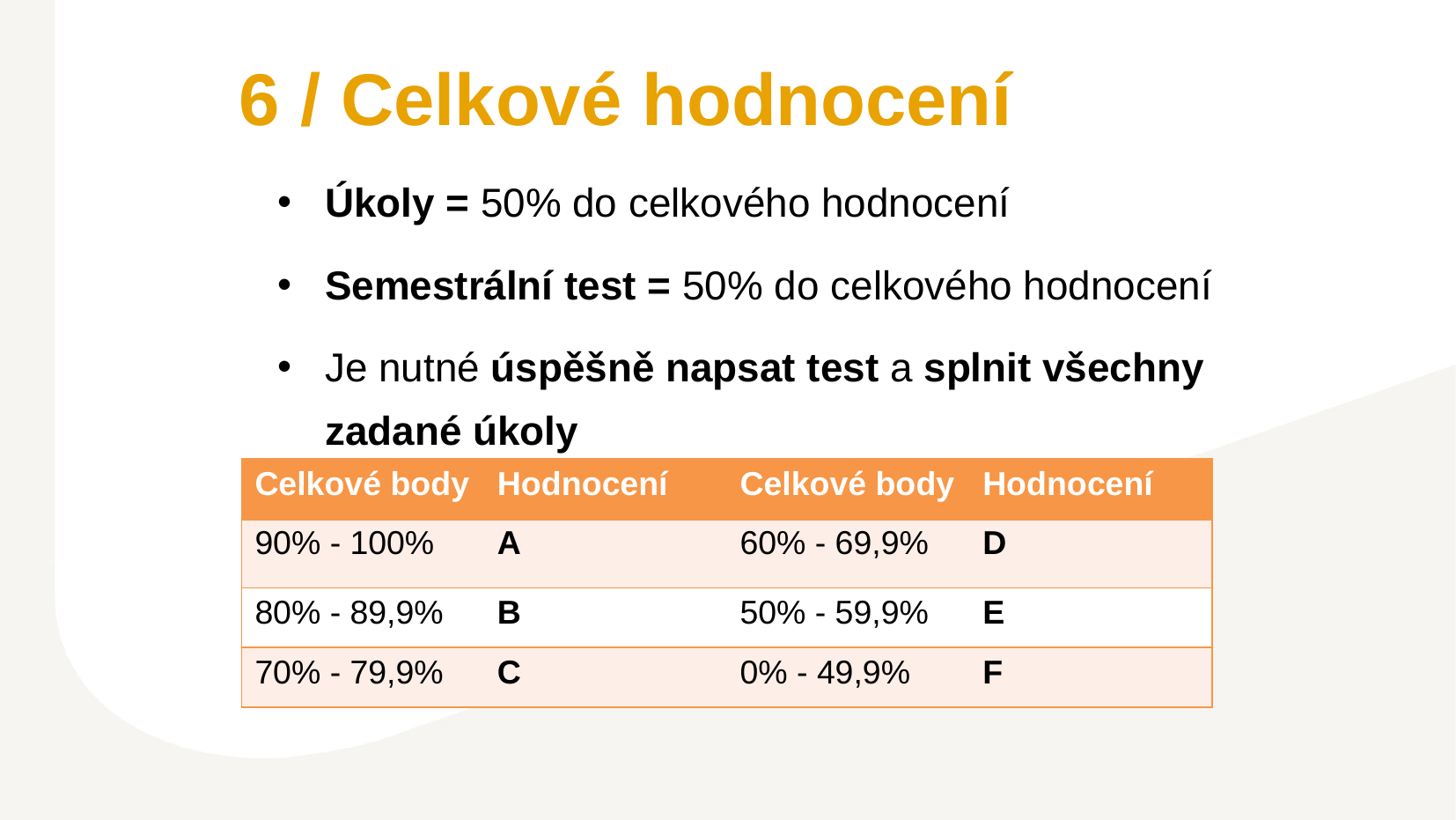

6 / Celkové hodnocení
Úkoly = 50% do celkového hodnocení
Semestrální test = 50% do celkového hodnocení
Je nutné úspěšně napsat test a splnit všechny zadané úkoly
| Celkové body | Hodnocení | Celkové body | Hodnocení |
| --- | --- | --- | --- |
| 90% - 100% | A | 60% - 69,9% | D |
| 80% - 89,9% | B | 50% - 59,9% | E |
| 70% - 79,9% | C | 0% - 49,9% | F |